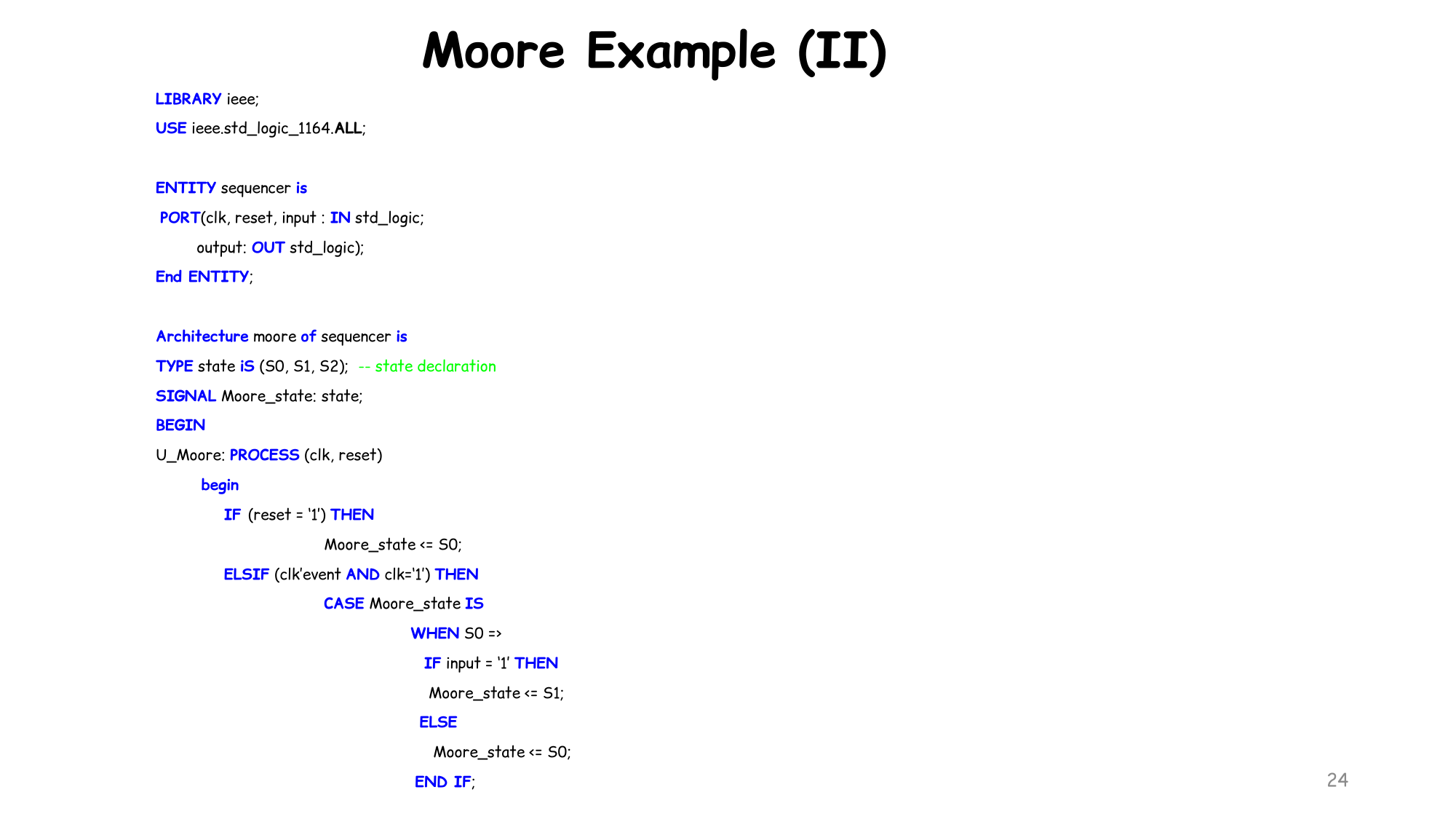

# Moore Example (II)
LIBRARY ieee;
USE ieee.std_logic_1164.ALL;

ENTITY sequencer is
 PORT(clk, reset, input : IN std_logic;
         output: OUT std_logic);
End ENTITY;

Architecture moore of sequencer is
TYPE state iS (S0, S1, S2);  -- state declaration
SIGNAL Moore_state: state;
BEGIN
U_Moore: PROCESS (clk, reset)
          begin
	         IF (reset = ‘1’) THEN
		       Moore_state <= S0;
	         ELSIF (clk’event AND clk=‘1’) THEN
		       CASE Moore_state IS
			  WHEN S0 =>
			     IF input = ‘1’ THEN
                     		      Moore_state <= S1;
                 		    ELSE
                   		       Moore_state <= S0;
                    		   END IF;

24